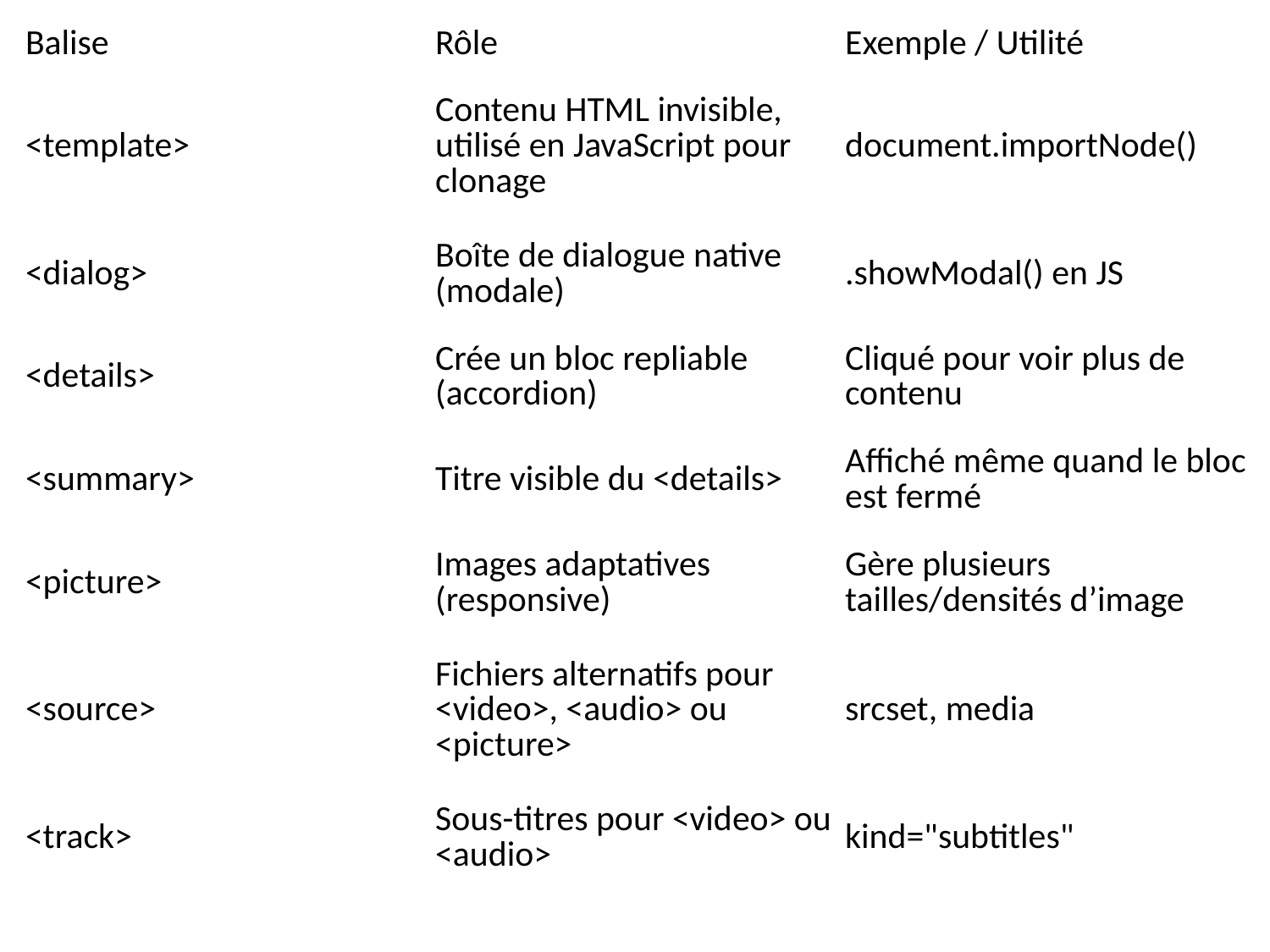

| Balise | Rôle | Exemple / Utilité |
| --- | --- | --- |
| <template> | Contenu HTML invisible, utilisé en JavaScript pour clonage | document.importNode() |
| <dialog> | Boîte de dialogue native (modale) | .showModal() en JS |
| <details> | Crée un bloc repliable (accordion) | Cliqué pour voir plus de contenu |
| <summary> | Titre visible du <details> | Affiché même quand le bloc est fermé |
| <picture> | Images adaptatives (responsive) | Gère plusieurs tailles/densités d’image |
| <source> | Fichiers alternatifs pour <video>, <audio> ou <picture> | srcset, media |
| <track> | Sous-titres pour <video> ou <audio> | kind="subtitles" |